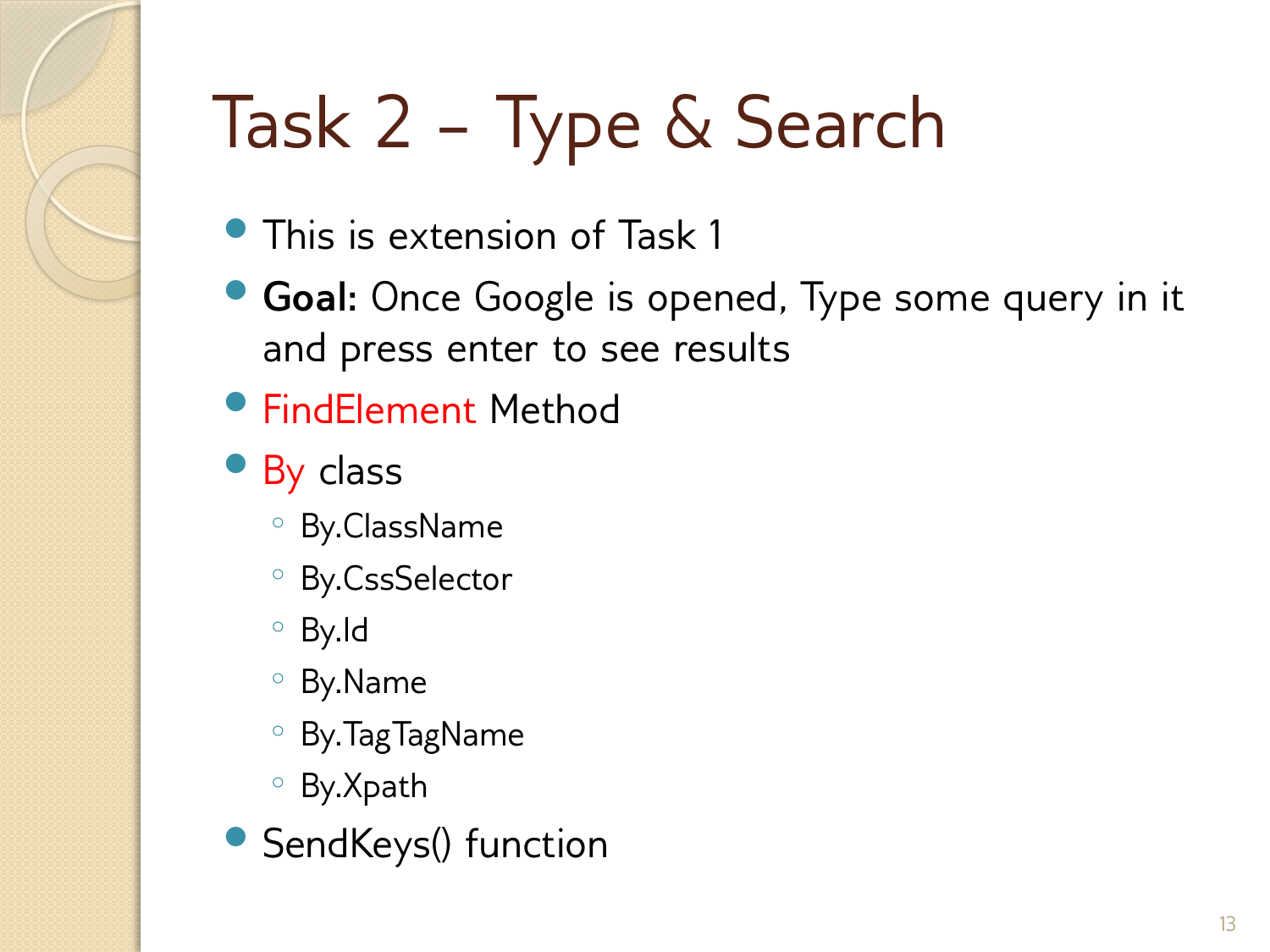

# Task 2 – Type & Search
This is extension of Task 1
Goal: Once Google is opened, Type some query in it and press enter to see results
FindElement Method
By class
By.ClassName
By.CssSelector
By.Id
By.Name
By.TagTagName
By.Xpath
SendKeys() function
13